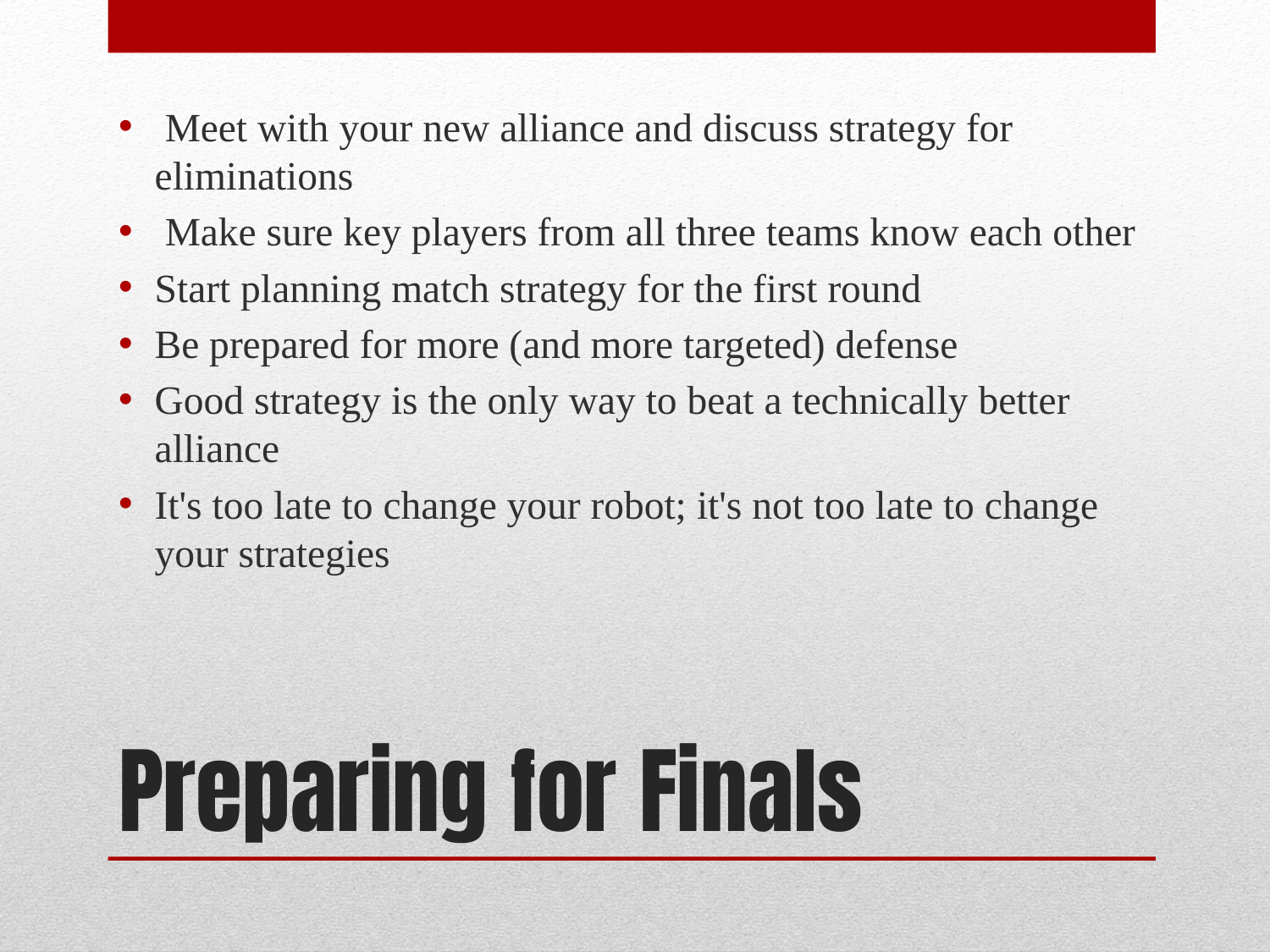

Meet with your new alliance and discuss strategy for eliminations
 Make sure key players from all three teams know each other
Start planning match strategy for the first round
Be prepared for more (and more targeted) defense
Good strategy is the only way to beat a technically better alliance
It's too late to change your robot; it's not too late to change your strategies

# Preparing for Finals